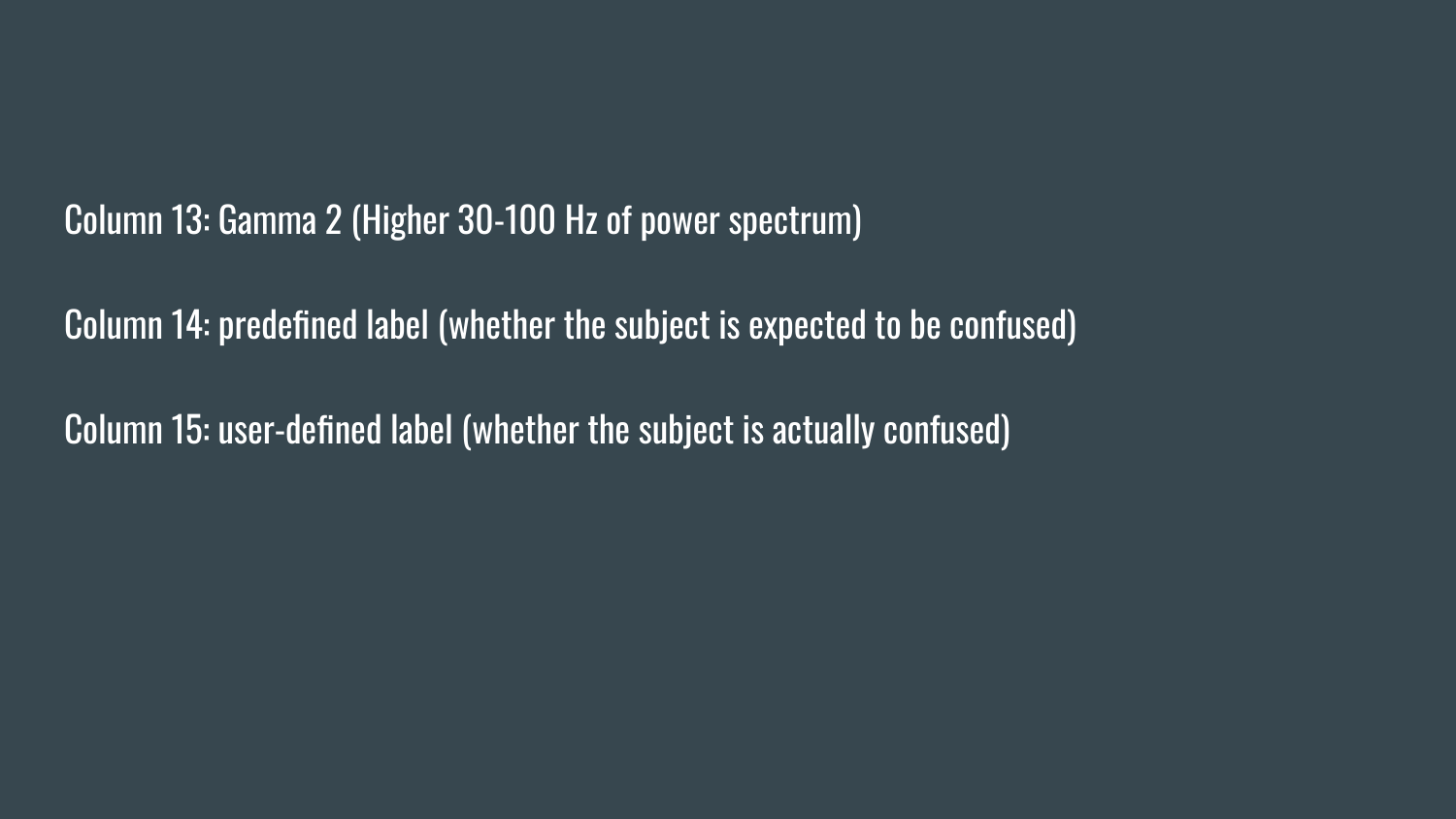

Column 13: Gamma 2 (Higher 30-100 Hz of power spectrum)
Column 14: predefined label (whether the subject is expected to be confused)
Column 15: user-defined label (whether the subject is actually confused)